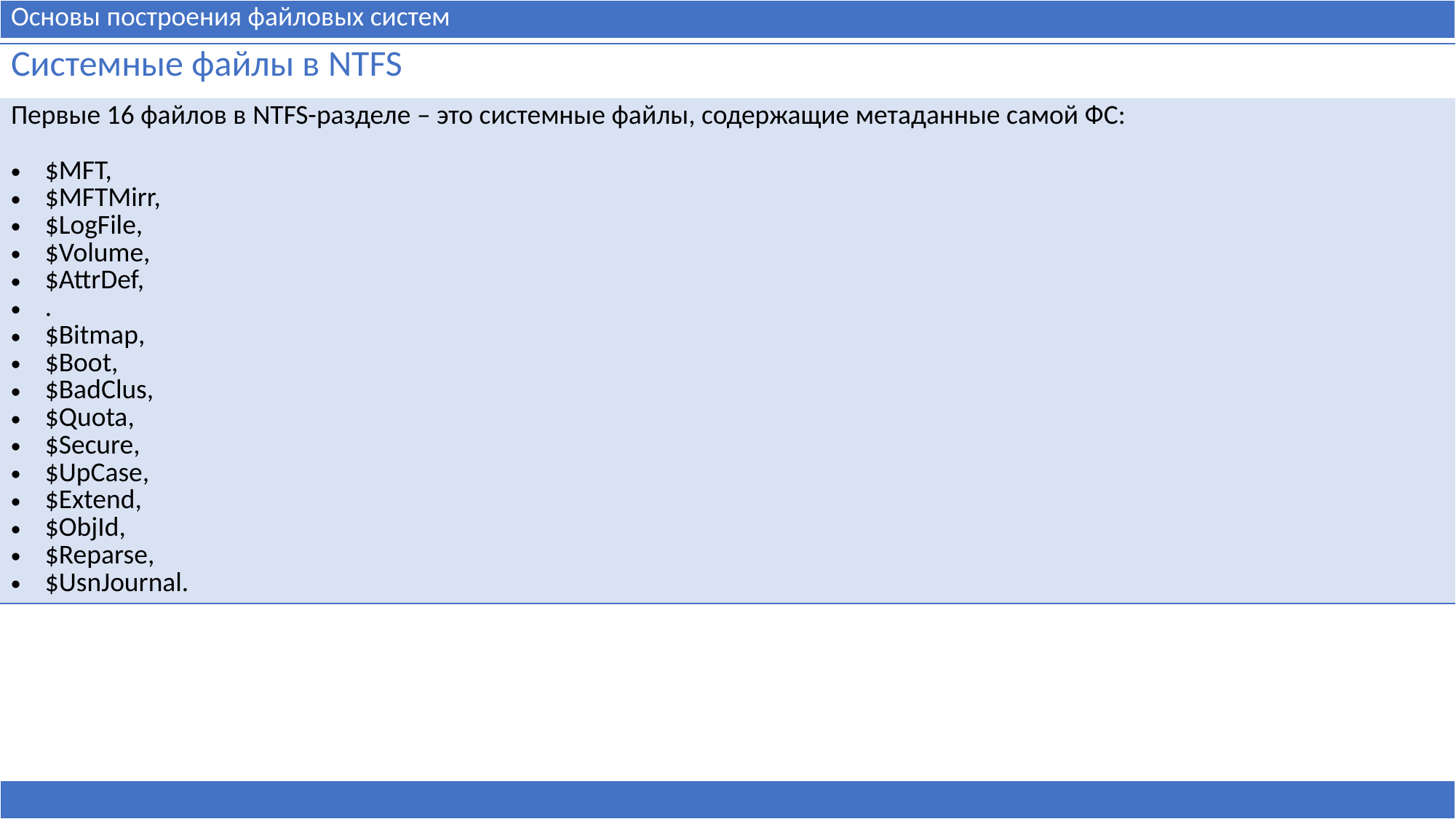

| Основы построения файловых систем |
| --- |
| Системные файлы в NTFS |
| --- |
| Первые 16 файлов в NTFS-разделе – это системные файлы, содержащие метаданные самой ФС: $MFT, $MFTMirr, $LogFile, $Volume, $AttrDef, . $Bitmap, $Boot, $BadClus, $Quota, $Secure, $UpCase, $Extend, $ObjId, $Reparse, $UsnJournal. |
|  |
| --- |